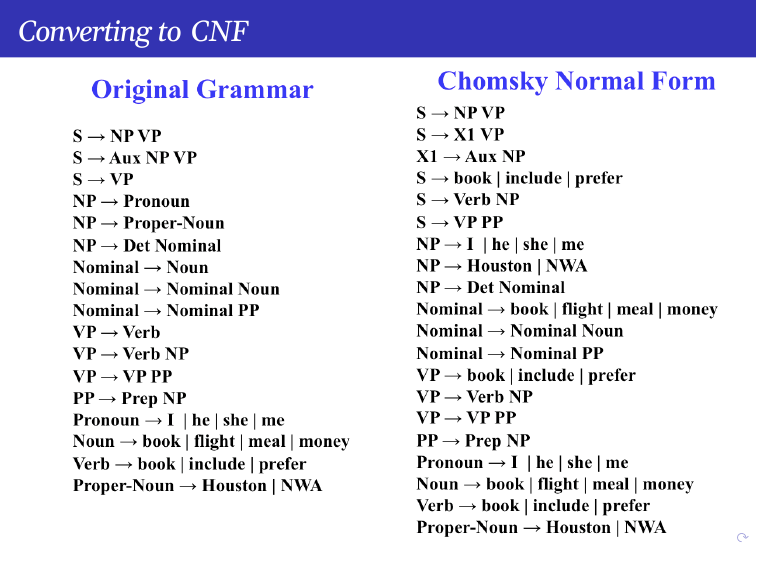

Converting to CNF

Syntax
Week 5: Lecture 2
60 / 60